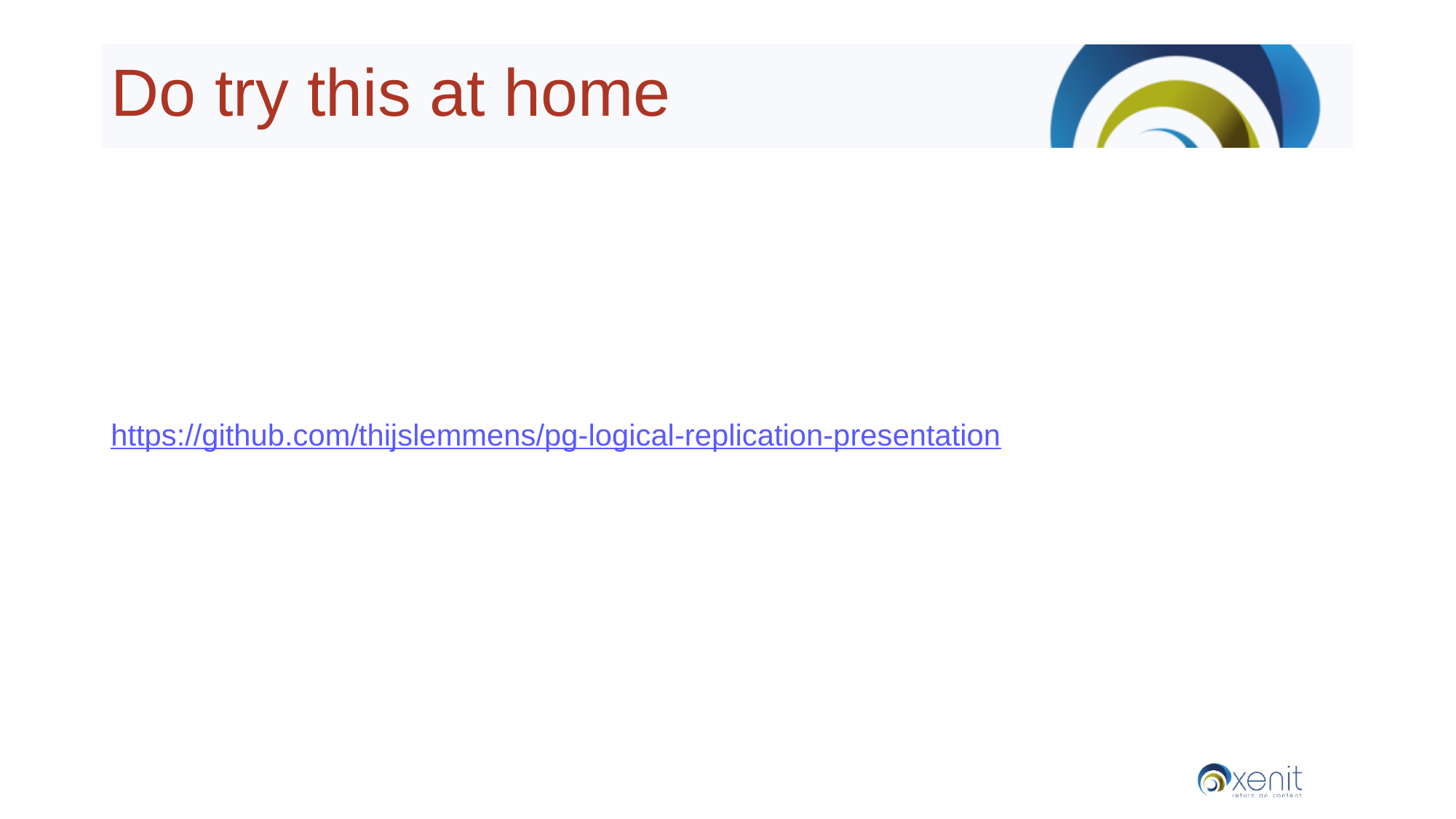

# Do try this at home
https://github.com/thijslemmens/pg-logical-replication-presentation